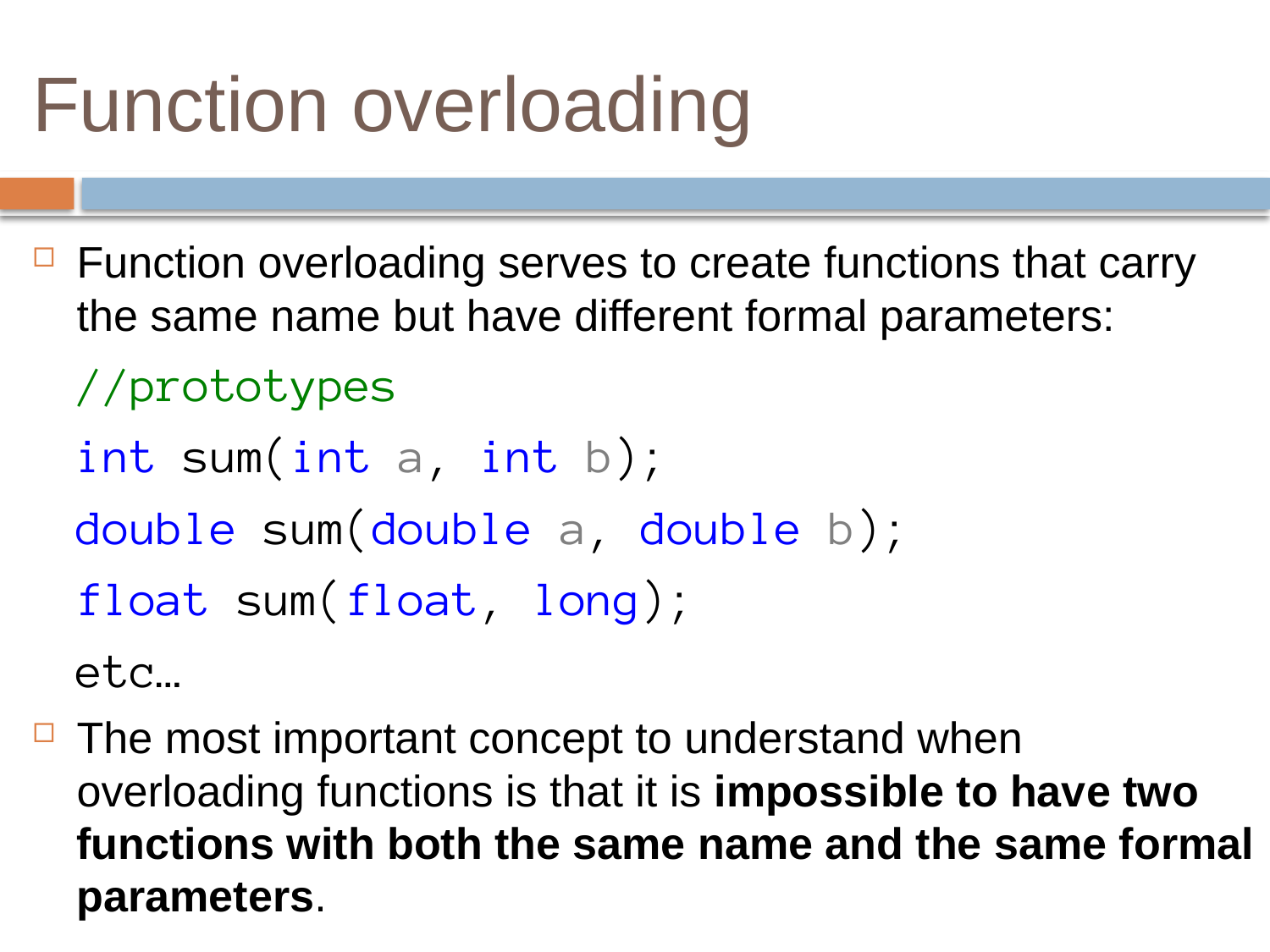

# Function overloading
Function overloading serves to create functions that carry the same name but have different formal parameters:
	//prototypes
	int sum(int a, int b);
	double sum(double a, double b);
	float sum(float, long);
	etc…
The most important concept to understand when overloading functions is that it is impossible to have two functions with both the same name and the same formal parameters.